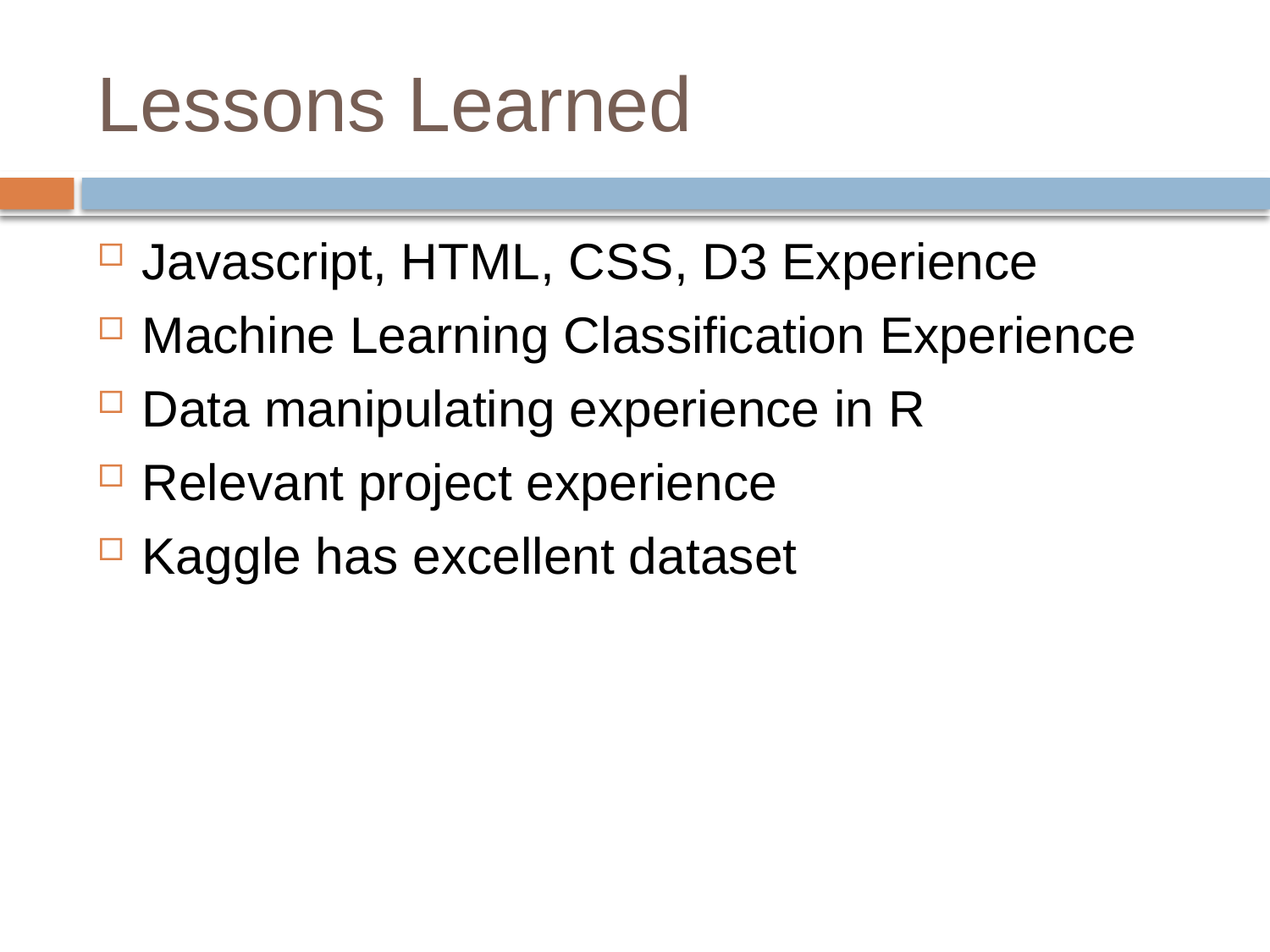

# Lessons Learned
Javascript, HTML, CSS, D3 Experience
Machine Learning Classification Experience
Data manipulating experience in R
Relevant project experience
Kaggle has excellent dataset